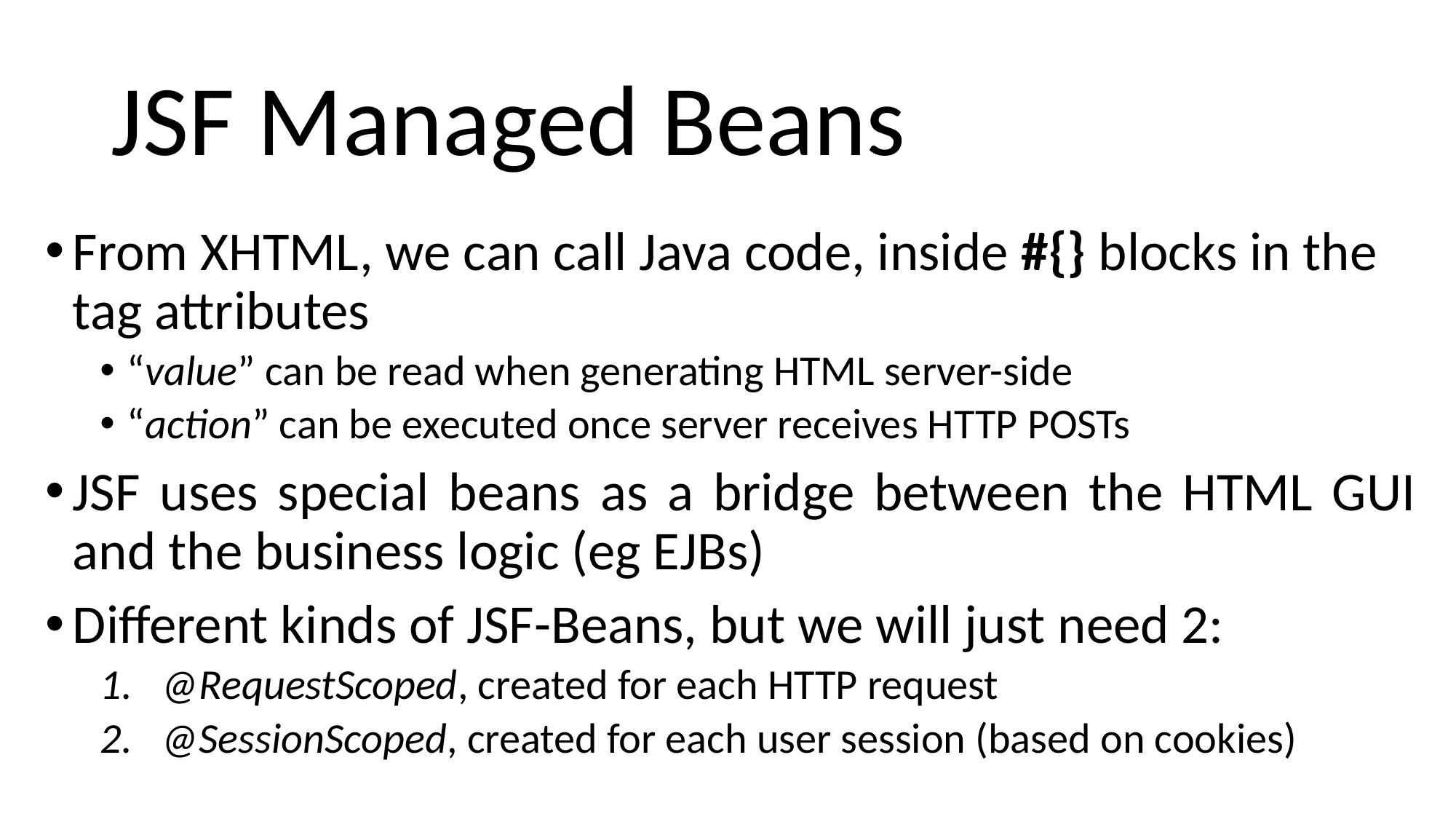

# JSF Managed Beans
From XHTML, we can call Java code, inside #{} blocks in the tag attributes
“value” can be read when generating HTML server-side
“action” can be executed once server receives HTTP POSTs
JSF uses special beans as a bridge between the HTML GUI and the business logic (eg EJBs)
Different kinds of JSF-Beans, but we will just need 2:
@RequestScoped, created for each HTTP request
@SessionScoped, created for each user session (based on cookies)